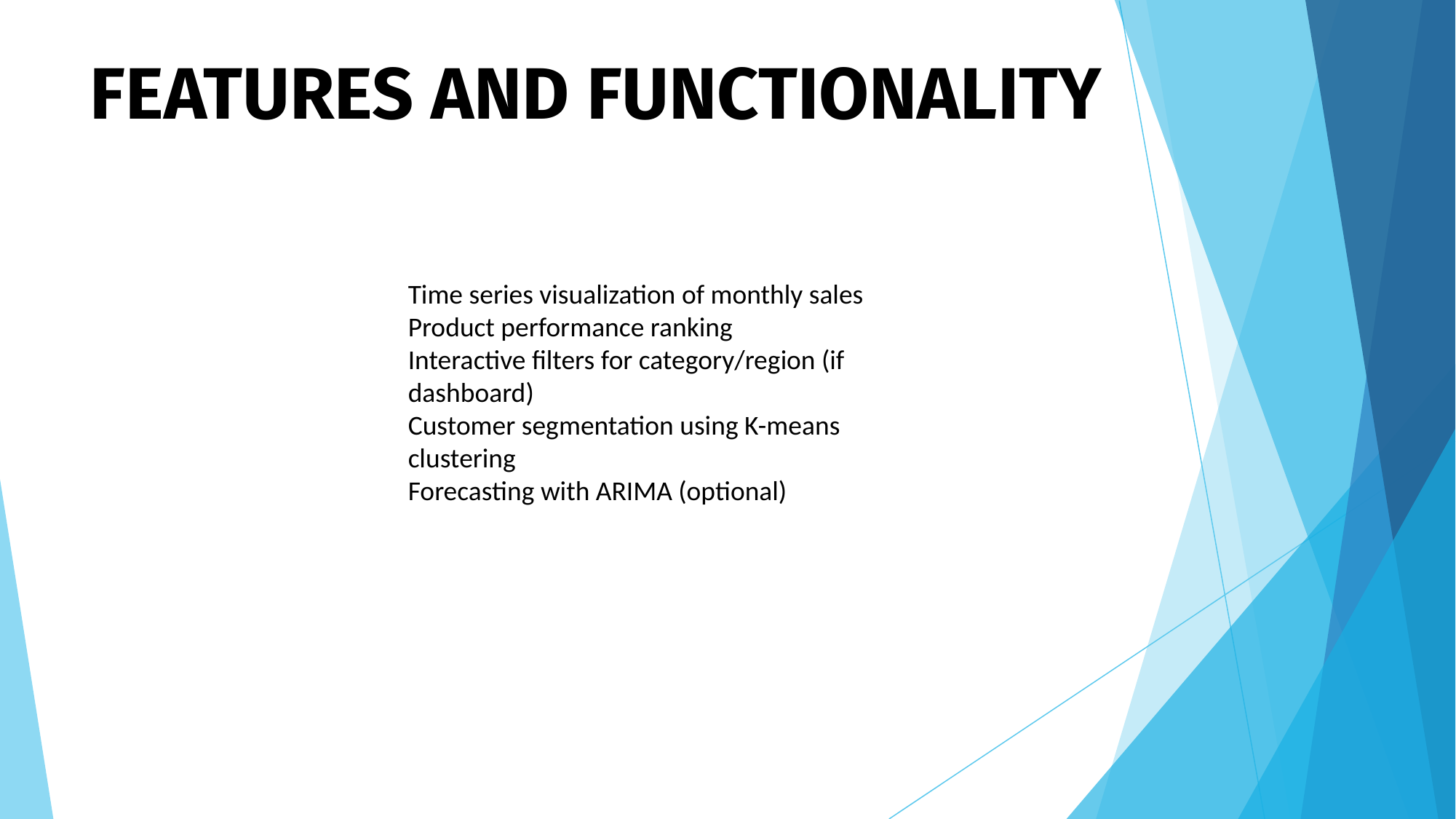

# FEATURES AND FUNCTIONALITY
Time series visualization of monthly sales
Product performance ranking
Interactive filters for category/region (if dashboard)
Customer segmentation using K-means clustering
Forecasting with ARIMA (optional)